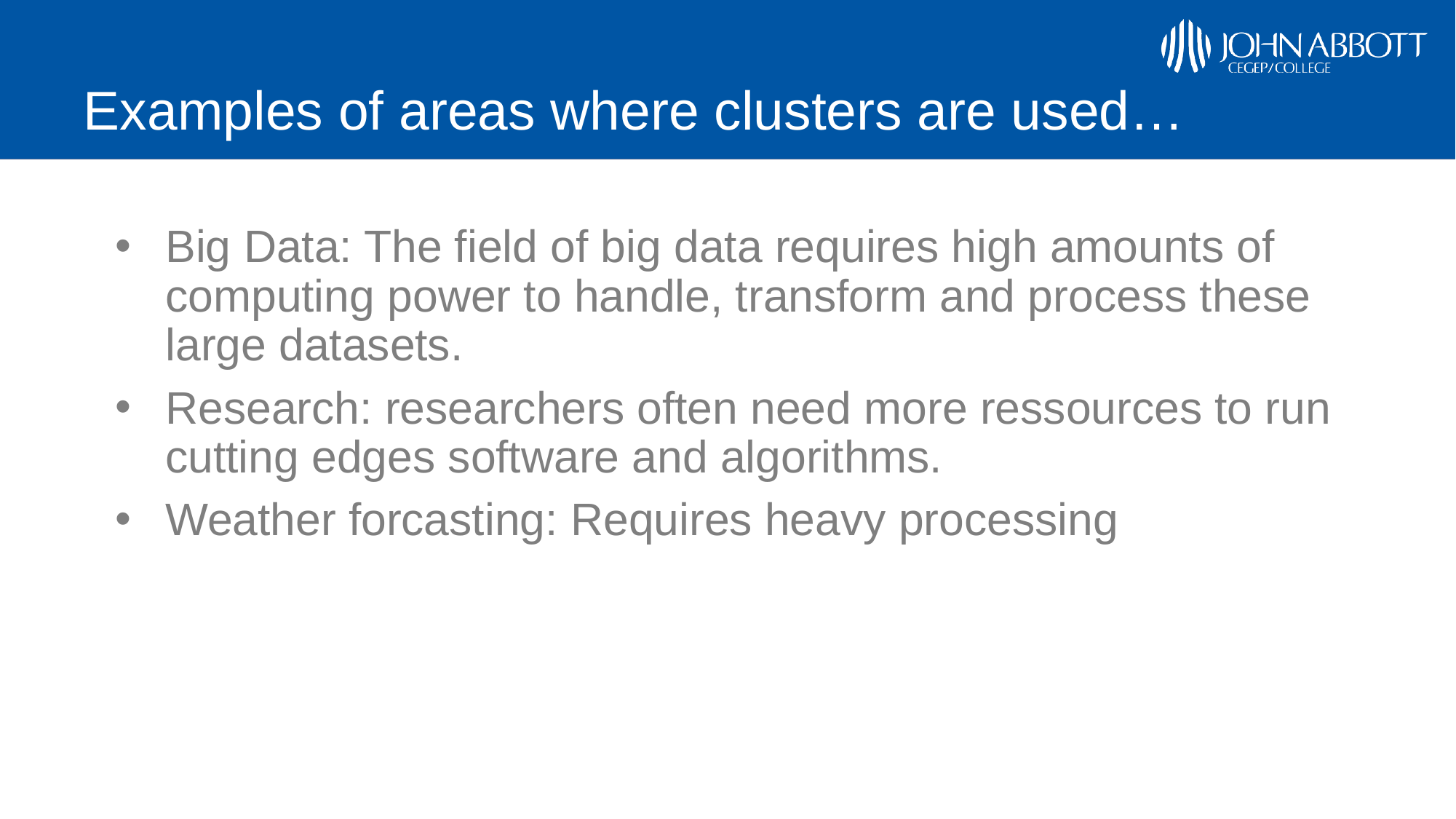

# Examples of areas where clusters are used…
Big Data: The field of big data requires high amounts of computing power to handle, transform and process these large datasets.
Research: researchers often need more ressources to run cutting edges software and algorithms.
Weather forcasting: Requires heavy processing